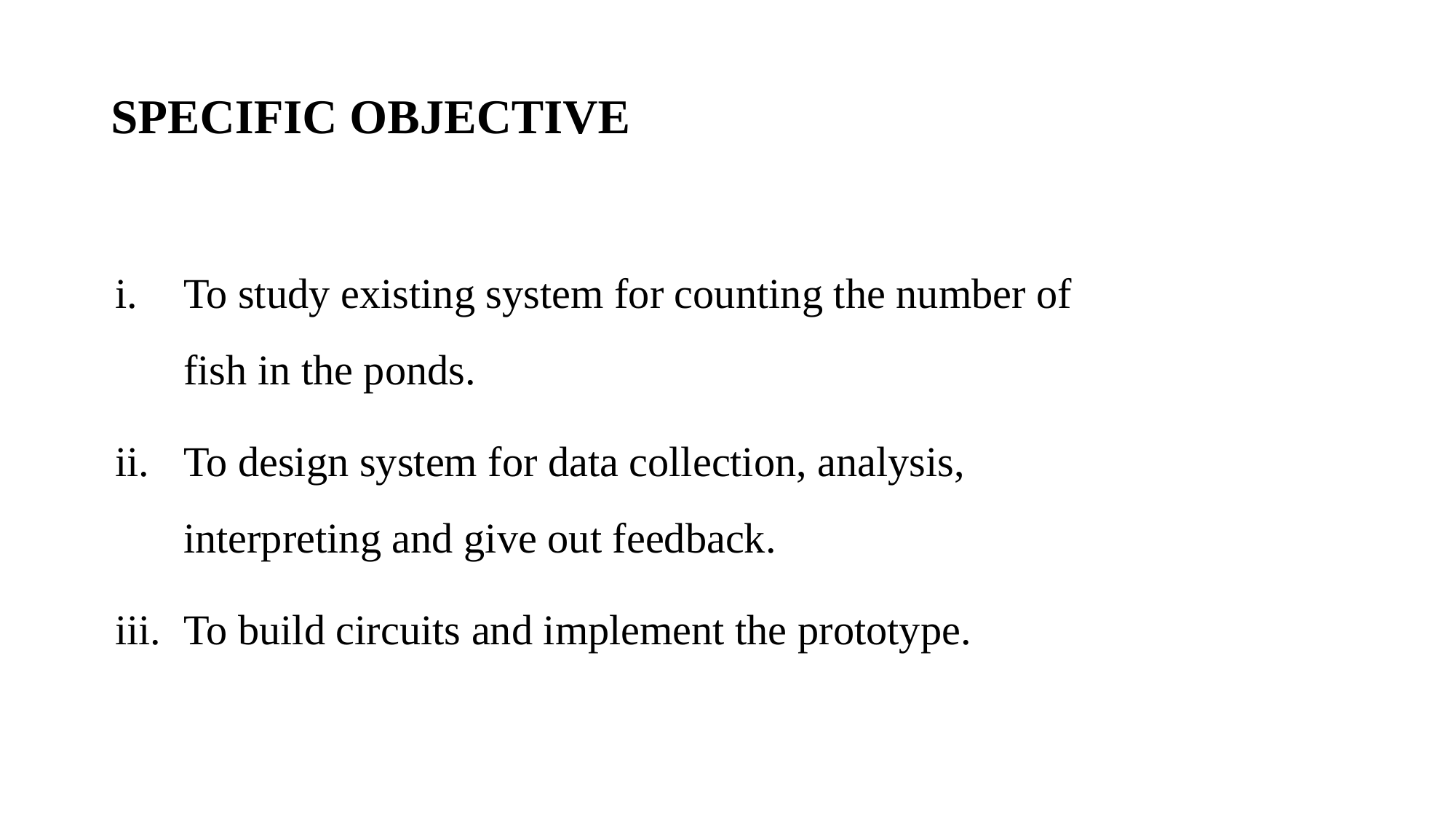

# SPECIFIC OBJECTIVE
To study existing system for counting the number of fish in the ponds.
To design system for data collection, analysis, interpreting and give out feedback.
To build circuits and implement the prototype.